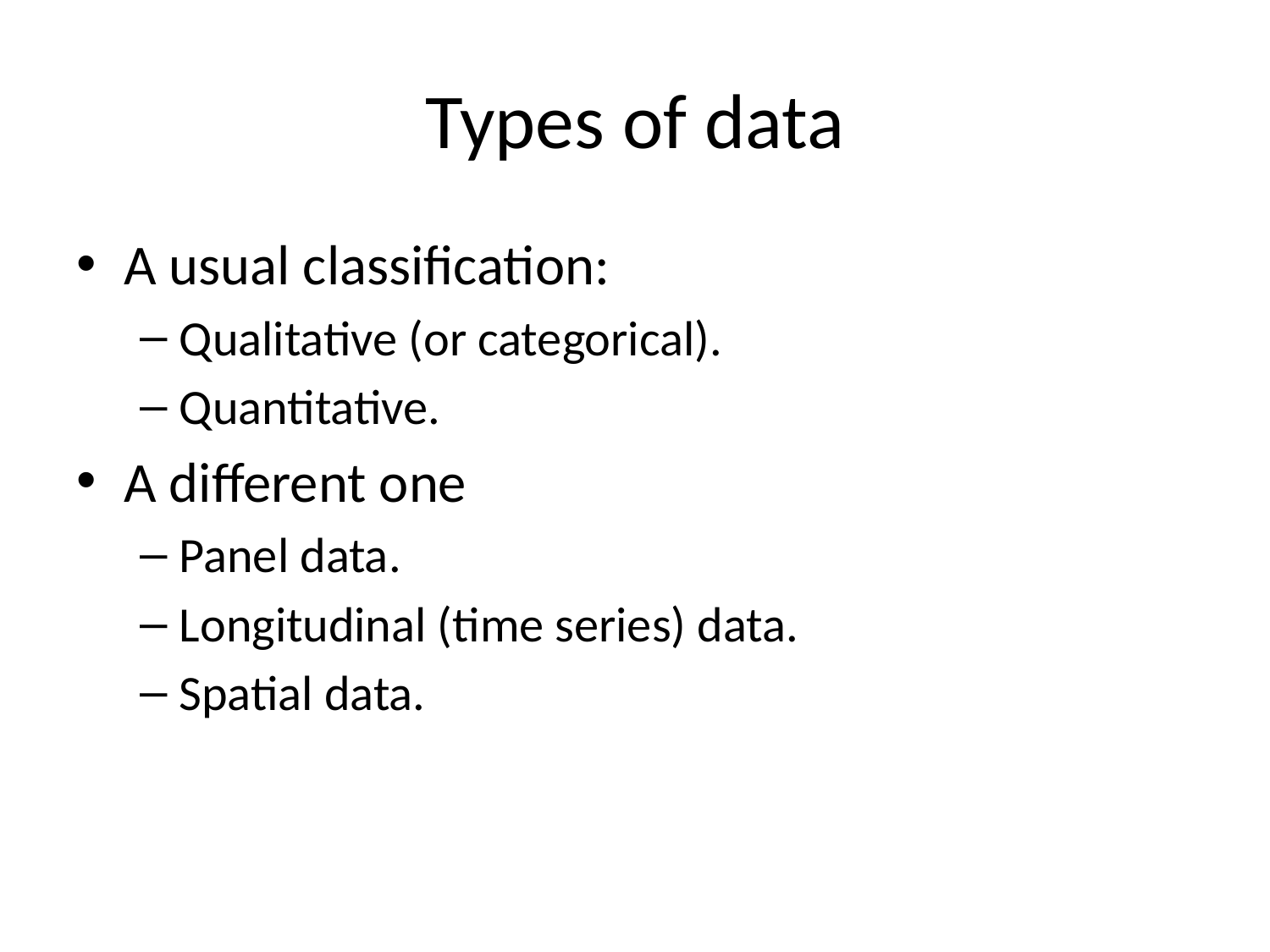

# Types of data
A usual classification:
Qualitative (or categorical).
Quantitative.
A different one
Panel data.
Longitudinal (time series) data.
Spatial data.